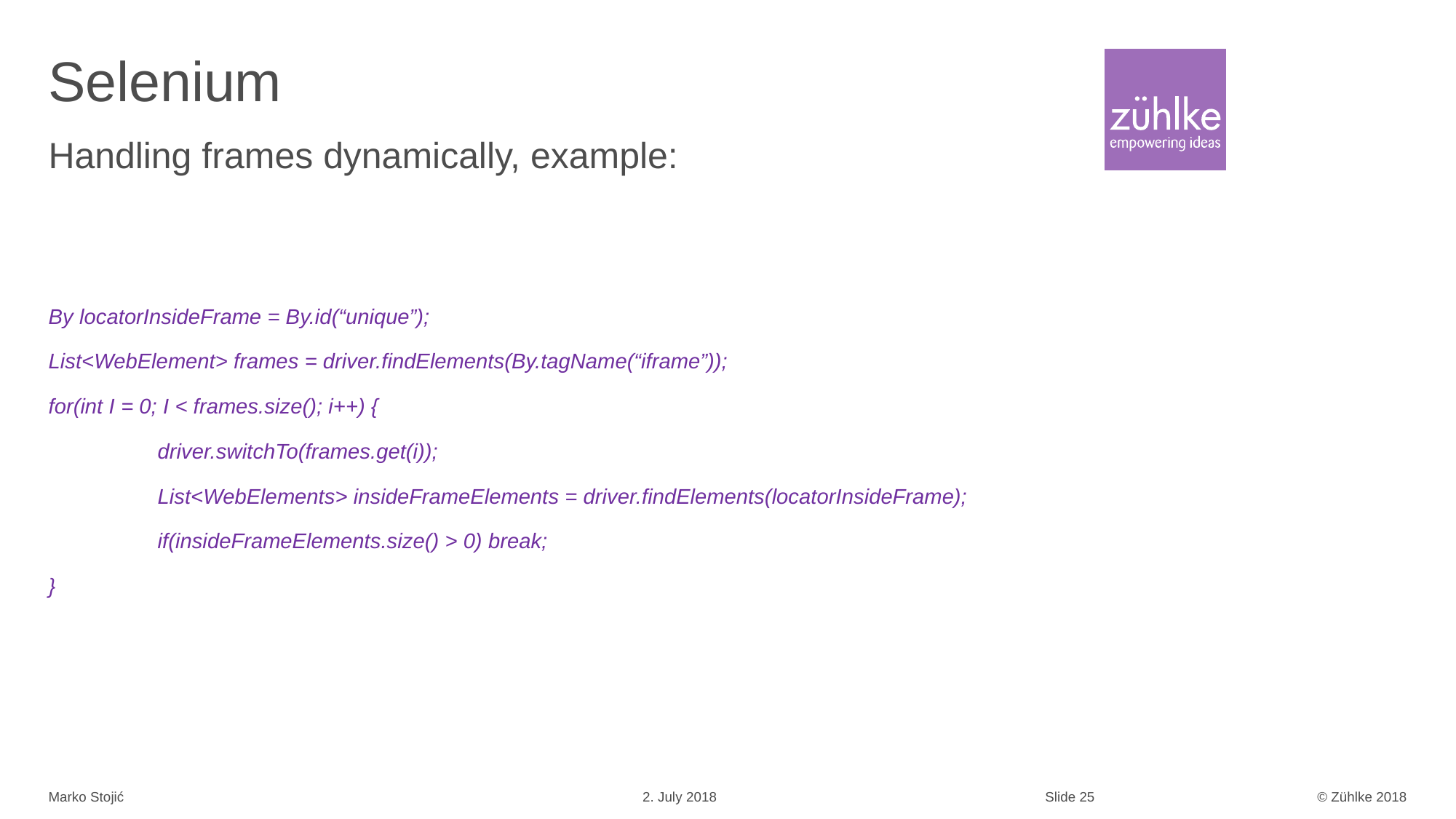

# Selenium
Handling frames dynamically, example:

By locatorInsideFrame = By.id(“unique”);
List<WebElement> frames = driver.findElements(By.tagName(“iframe”));
for(int I = 0; I < frames.size(); i++) {
	driver.switchTo(frames.get(i));
	List<WebElements> insideFrameElements = driver.findElements(locatorInsideFrame);
	if(insideFrameElements.size() > 0) break;
}